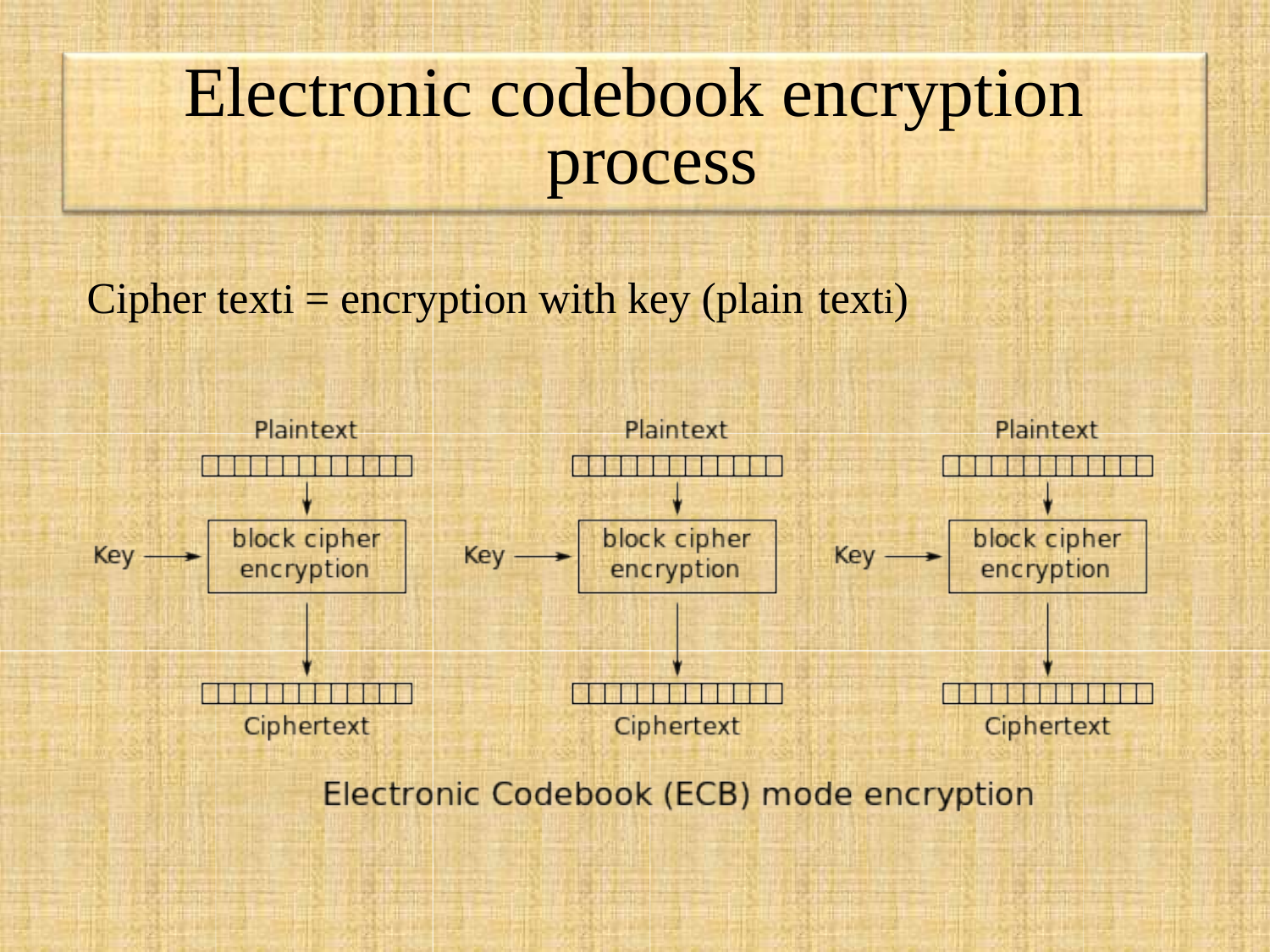

# Electronic codebook encryption  process
Cipher texti = encryption with key (plain texti)